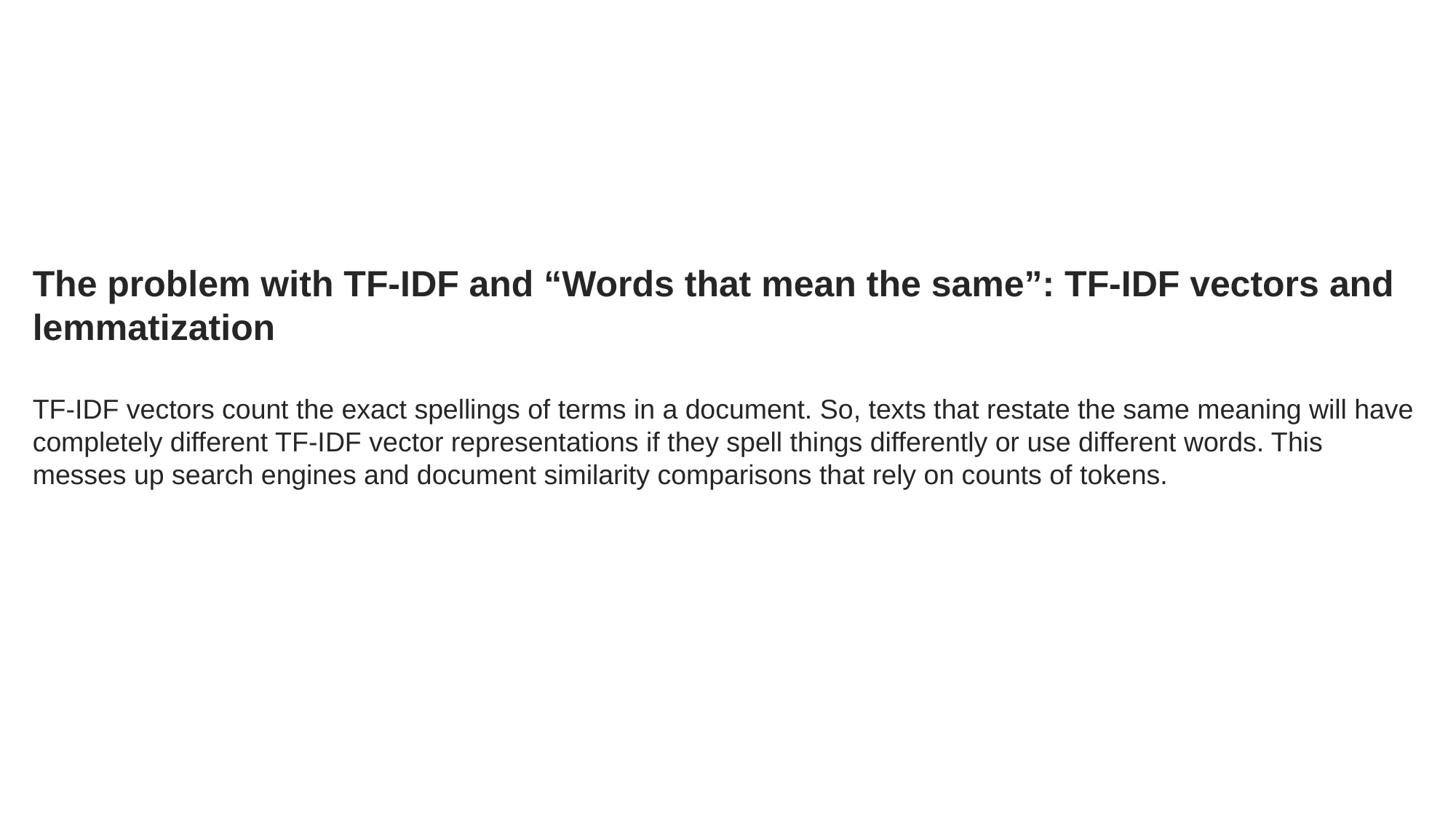

The problem with TF-IDF and “Words that mean the same”: TF-IDF vectors and lemmatization

TF-IDF vectors count the exact spellings of terms in a document. So, texts that restate the same meaning will have completely different TF-IDF vector representations if they spell things differently or use different words. This messes up search engines and document similarity comparisons that rely on counts of tokens.